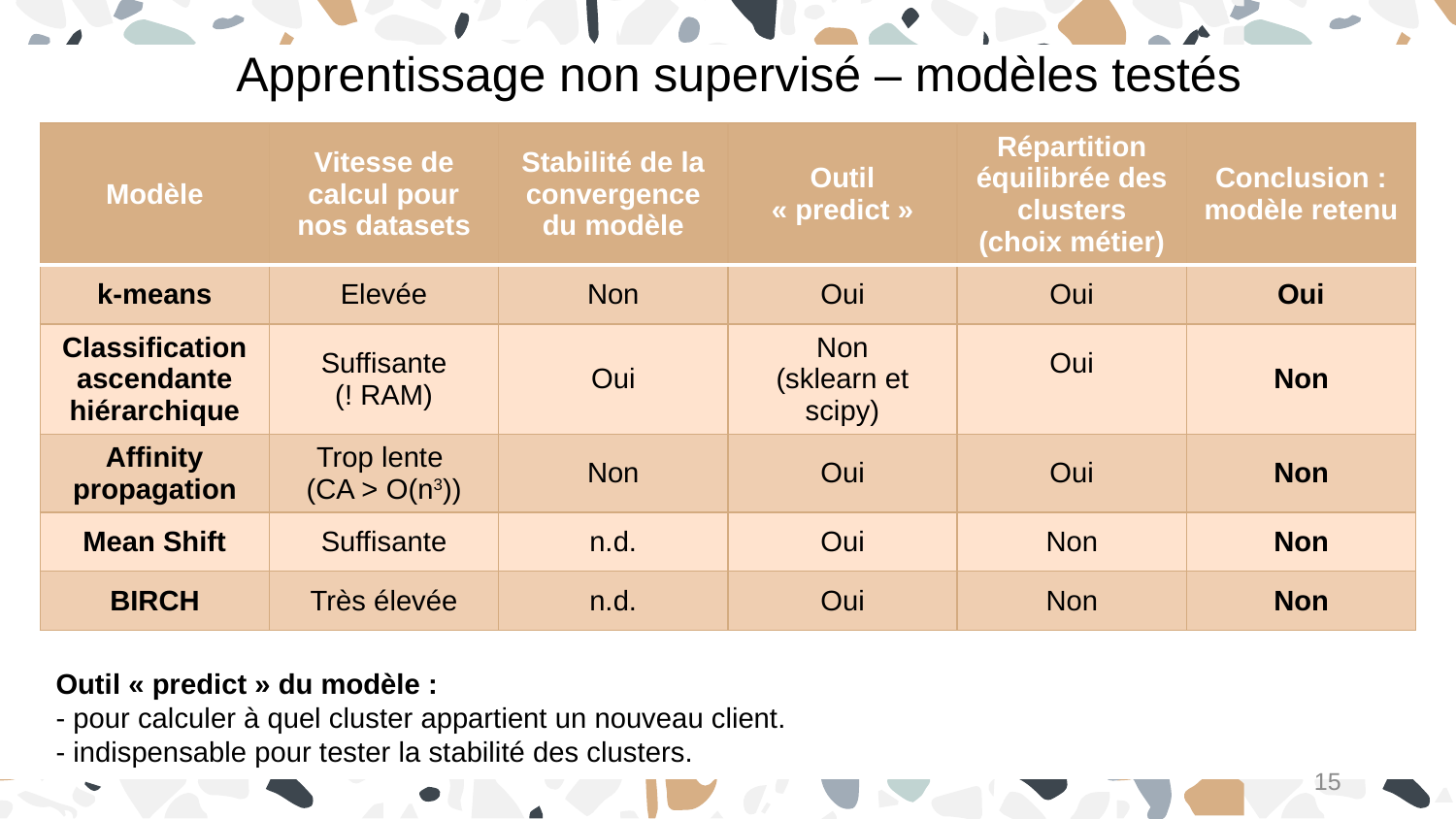

Apprentissage non supervisé – modèles testés

| Modèle | Vitesse de calcul pour nos datasets | Stabilité de la convergence du modèle | Outil « predict » | Répartition équilibrée des clusters (choix métier) | Conclusion : modèle retenu |
| --- | --- | --- | --- | --- | --- |
| k-means | Elevée | Non | Oui | Oui | Oui |
| Classification ascendante hiérarchique | Suffisante (! RAM) | Oui | Non (sklearn et scipy) | Oui | Non |
| Affinity propagation | Trop lente (CA > O(n3)) | Non | Oui | Oui | Non |
| Mean Shift | Suffisante | n.d. | Oui | Non | Non |
| BIRCH | Très élevée | n.d. | Oui | Non | Non |
Outil « predict » du modèle :
- pour calculer à quel cluster appartient un nouveau client.
- indispensable pour tester la stabilité des clusters.
15